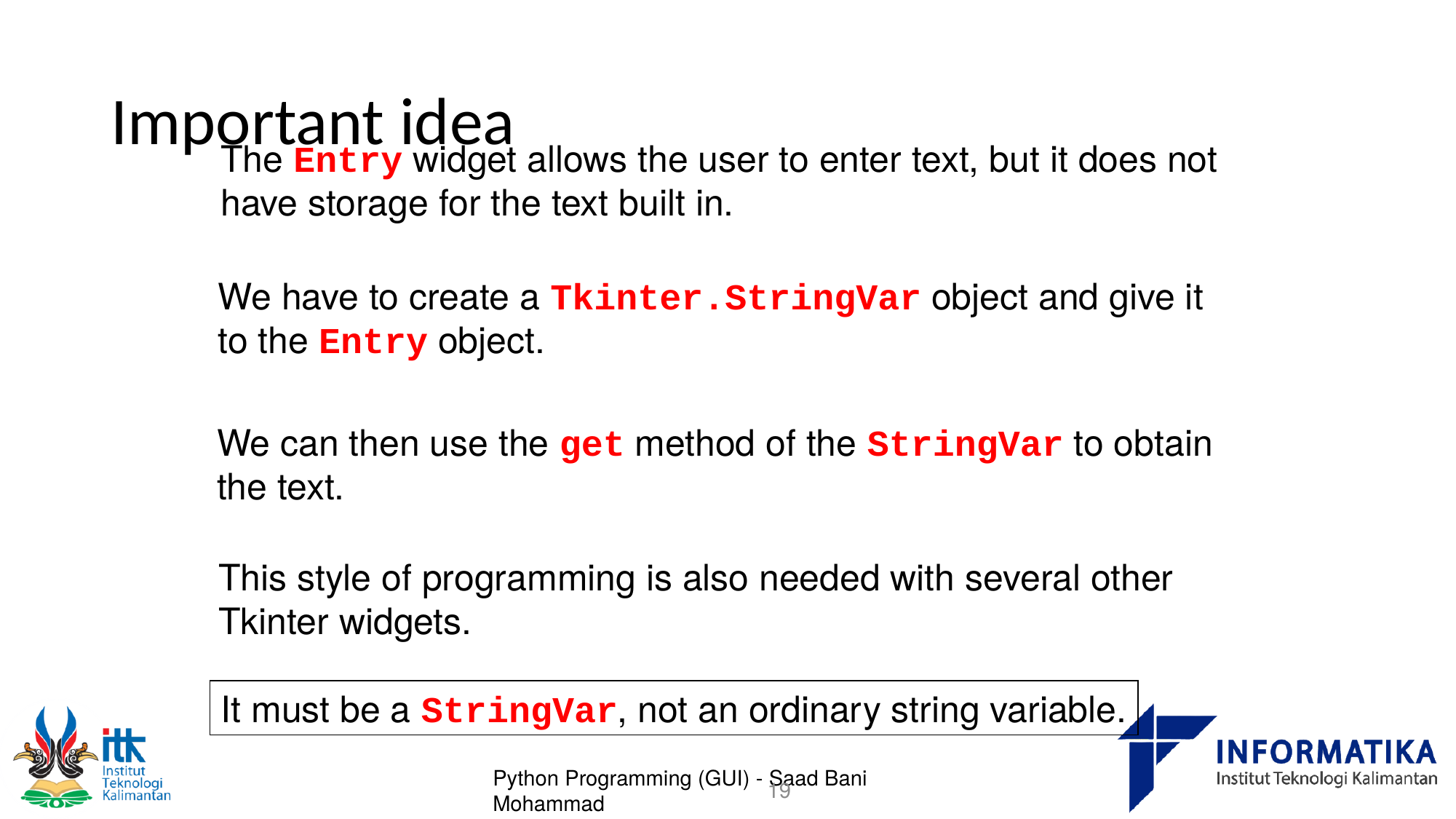

# Important idea
The Entry widget allows the user to enter text, but it does not
have storage for the text built in.
We have to create a Tkinter.StringVar object and give it
to the Entry object.
We can then use the get method of the StringVar to obtain
the text.
This style of programming is also needed with several other
Tkinter widgets.
It must be a StringVar, not an ordinary string variable.
Python Programming (GUI) - Saad Bani Mohammad

19